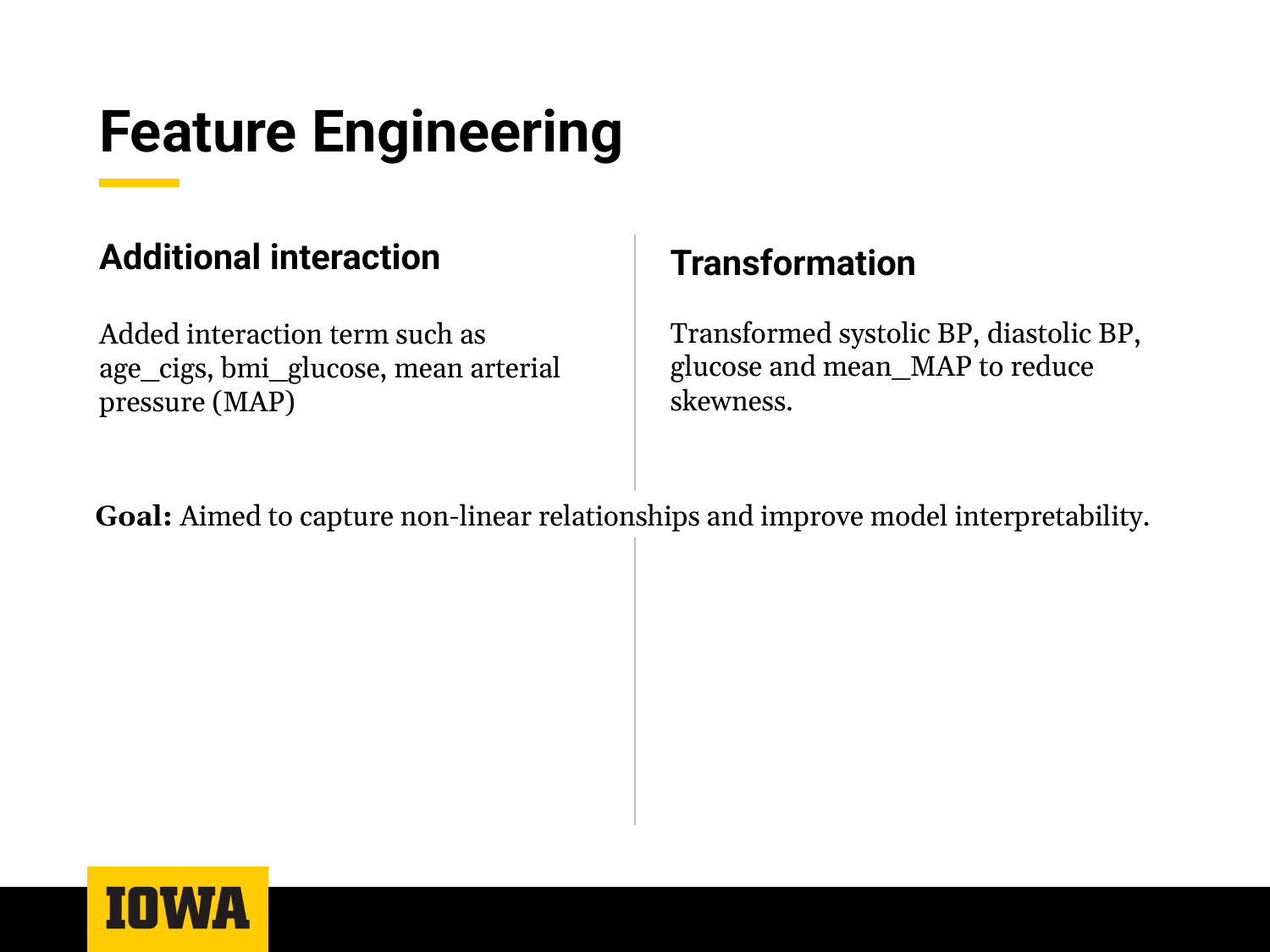

# Feature Engineering
Transformation

Additional interaction
Transformed systolic BP, diastolic BP, glucose and mean_MAP to reduce skewness.

Added interaction term such as age_cigs, bmi_glucose, mean arterial pressure (MAP)

Goal: Aimed to capture non-linear relationships and improve model interpretability.